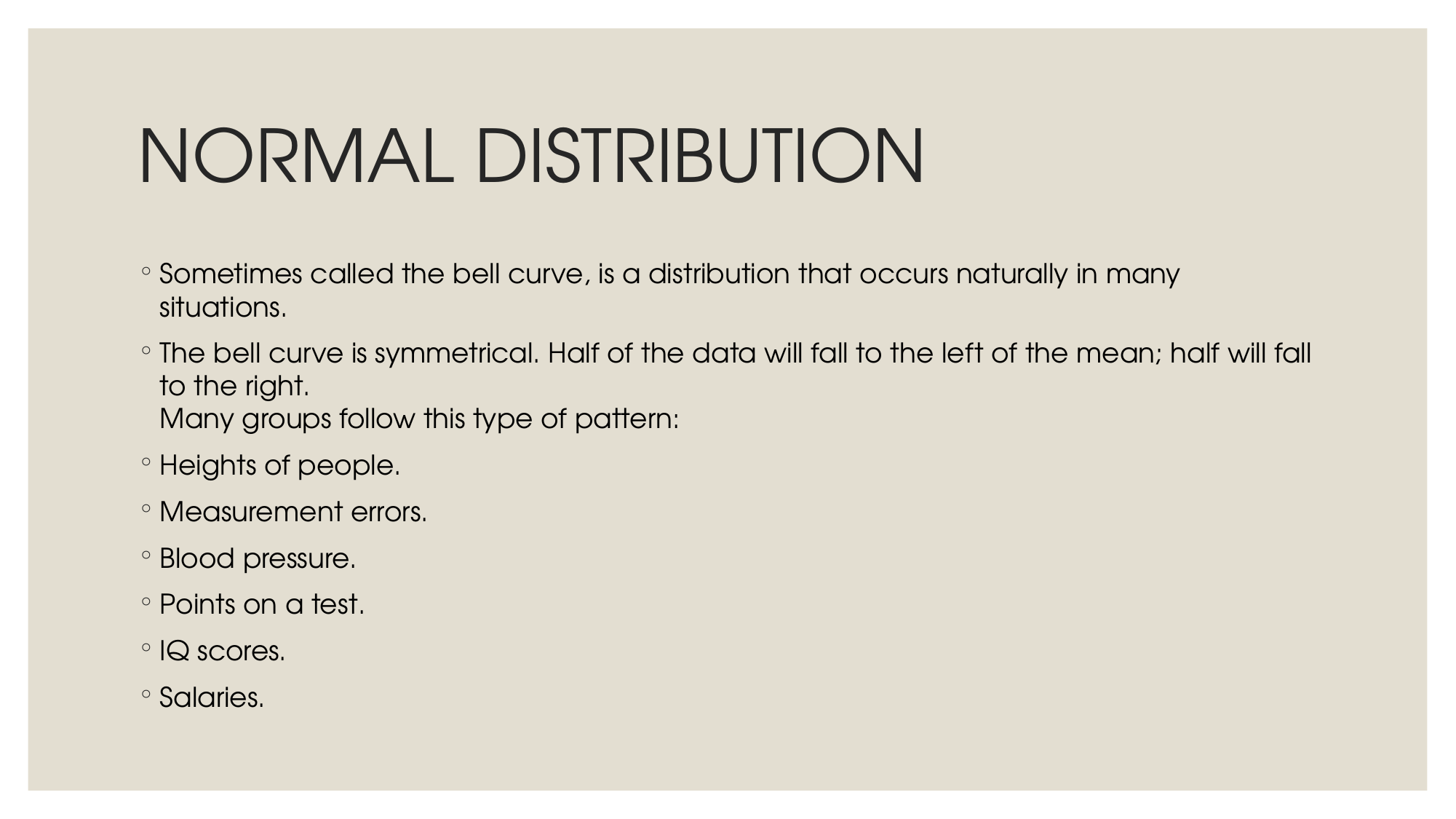

# NORMAL DISTRIBUTION
Sometimes called the bell curve, is a distribution that occurs naturally in many situations.
The bell curve is symmetrical. Half of the data will fall to the left of the mean; half will fall to the right.
Many groups follow this type of pattern:
Heights of people.
Measurement errors.
Blood pressure.
Points on a test.
IQ scores.
Salaries.